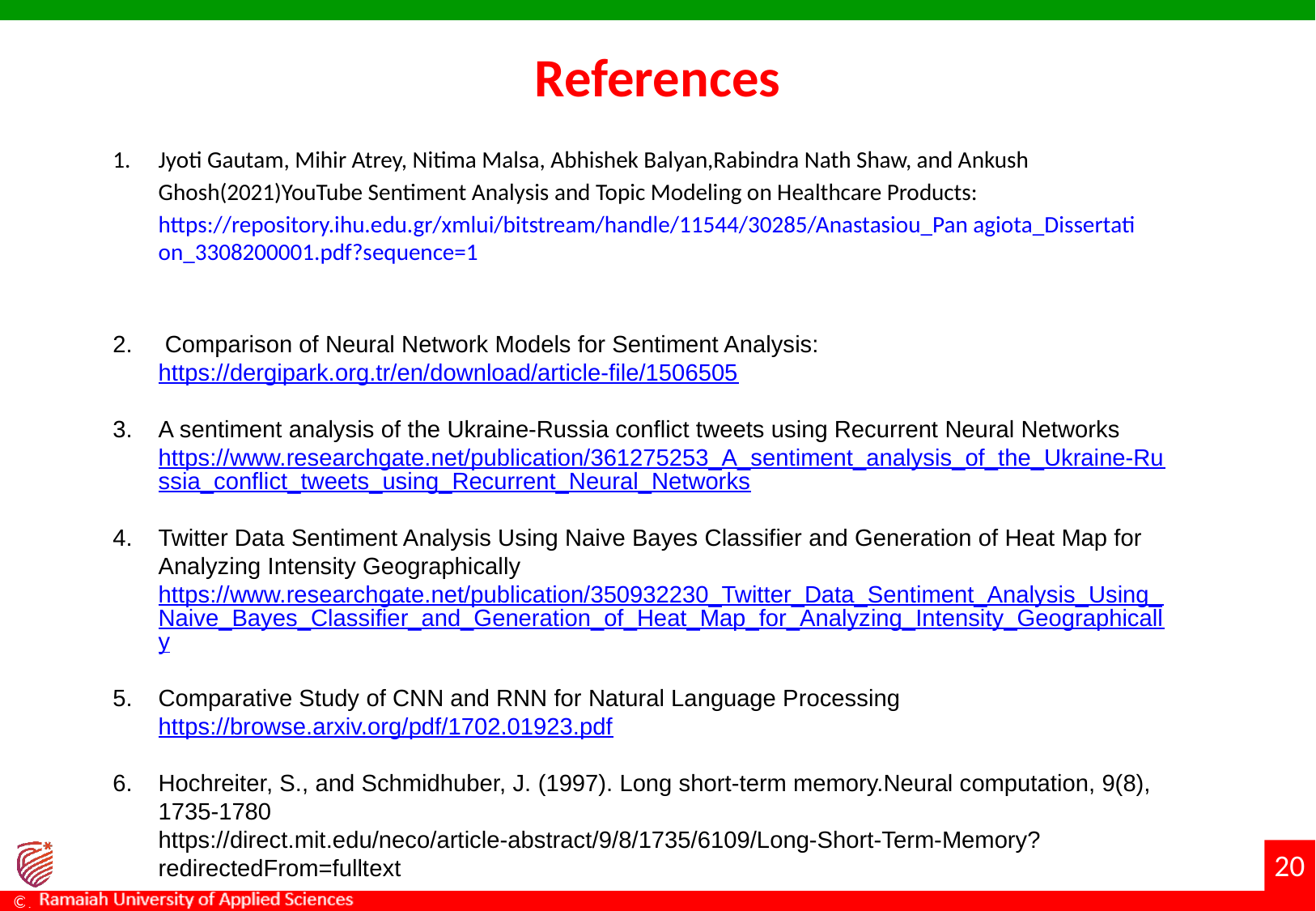

# References
Jyoti Gautam, Mihir Atrey, Nitima Malsa, Abhishek Balyan,Rabindra Nath Shaw, and Ankush Ghosh(2021)YouTube Sentiment Analysis and Topic Modeling on Healthcare Products: https://repository.ihu.edu.gr/xmlui/bitstream/handle/11544/30285/Anastasiou_Pan agiota_Dissertation_3308200001.pdf?sequence=1

 Comparison of Neural Network Models for Sentiment Analysis: https://dergipark.org.tr/en/download/article-file/1506505

A sentiment analysis of the Ukraine-Russia conflict tweets using Recurrent Neural Networks
https://www.researchgate.net/publication/361275253_A_sentiment_analysis_of_the_Ukraine-Russia_conflict_tweets_using_Recurrent_Neural_Networks

Twitter Data Sentiment Analysis Using Naive Bayes Classifier and Generation of Heat Map for Analyzing Intensity Geographically
https://www.researchgate.net/publication/350932230_Twitter_Data_Sentiment_Analysis_Using_Naive_Bayes_Classifier_and_Generation_of_Heat_Map_for_Analyzing_Intensity_Geographically

Comparative Study of CNN and RNN for Natural Language Processing
https://browse.arxiv.org/pdf/1702.01923.pdf

Hochreiter, S., and Schmidhuber, J. (1997). Long short-term memory.Neural computation, 9(8), 1735-1780
https://direct.mit.edu/neco/article-abstract/9/8/1735/6109/Long-Short-Term-Memory?redirectedFrom=fulltext